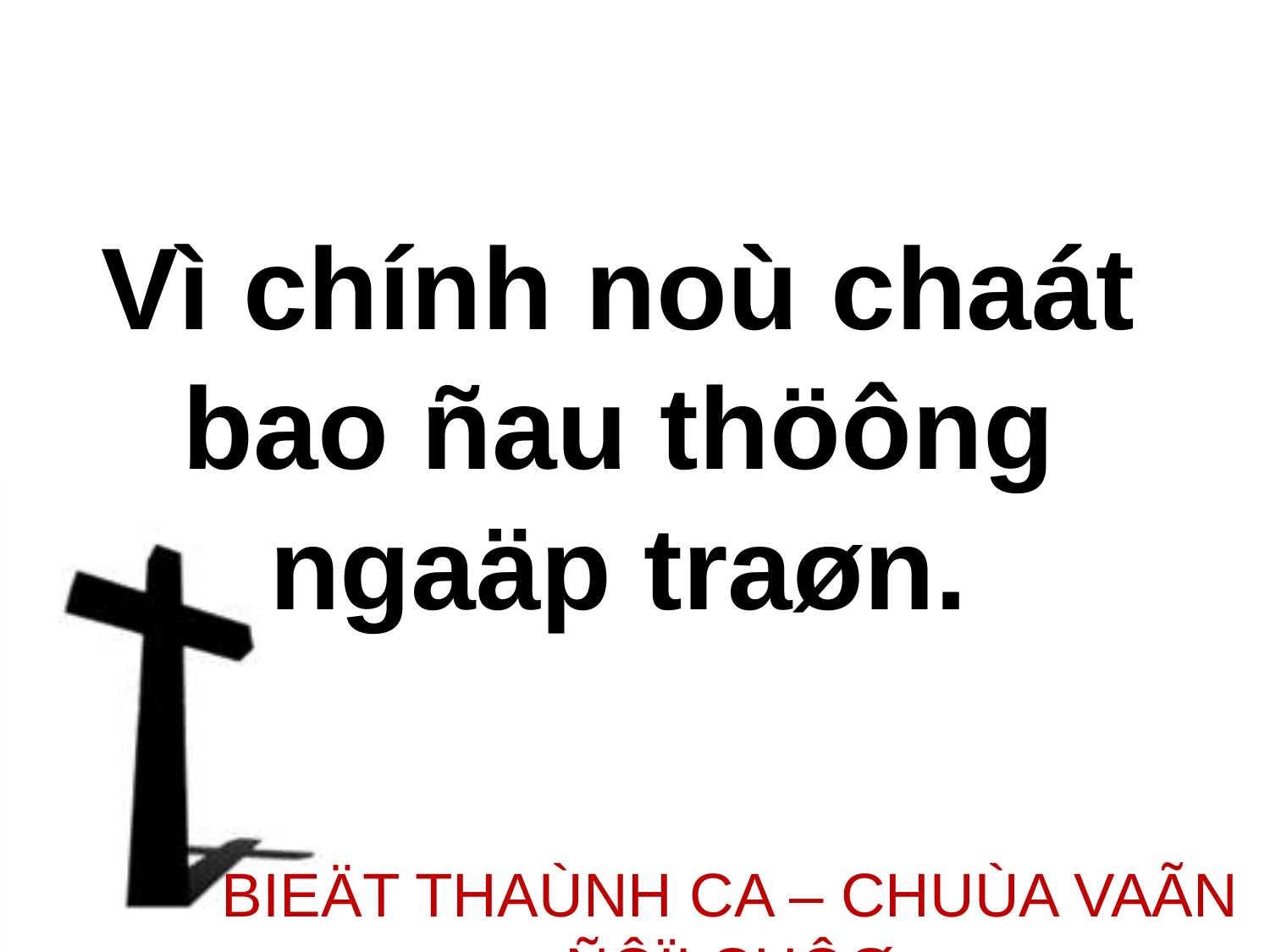

Vì chính noù chaát
bao ñau thöông
ngaäp traøn.
BIEÄT THAÙNH CA – CHUÙA VAÃN ÑÔÏI CHÔØ